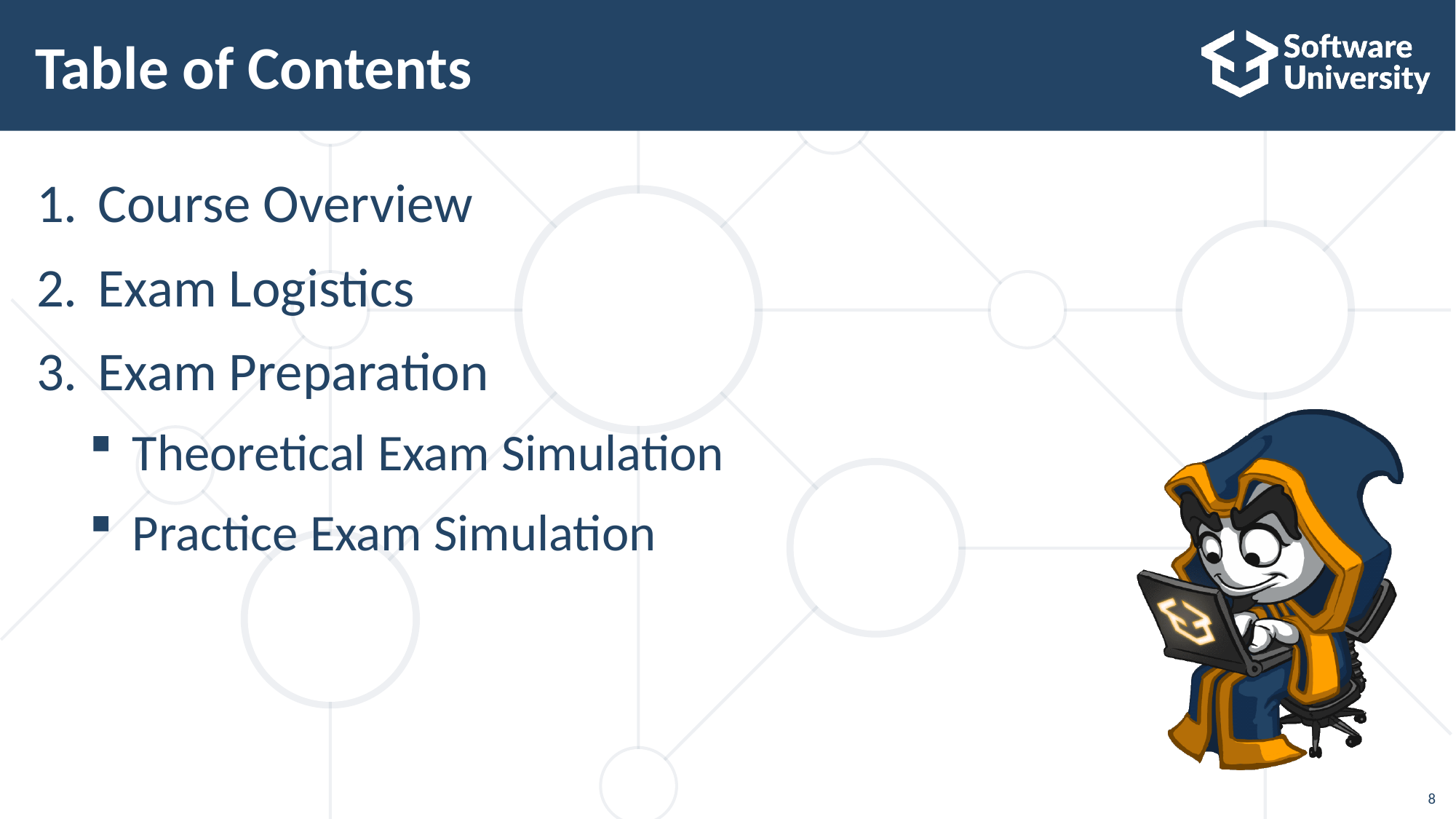

# Table of Contents
Course Overview
Exam Logistics
Exam Preparation
Theoretical Exam Simulation
Practice Exam Simulation

8